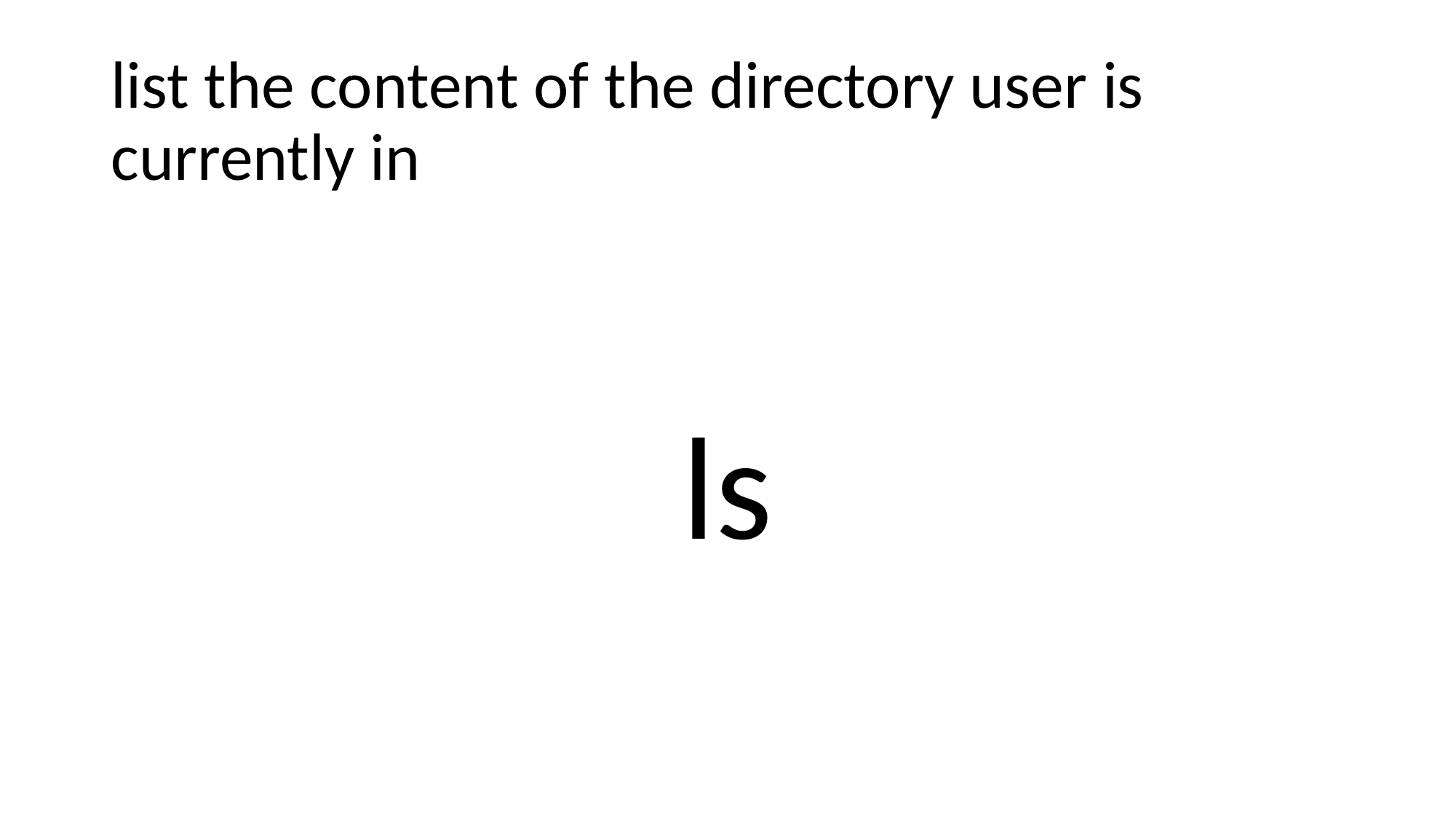

# list the content of the directory user is currently in

ls